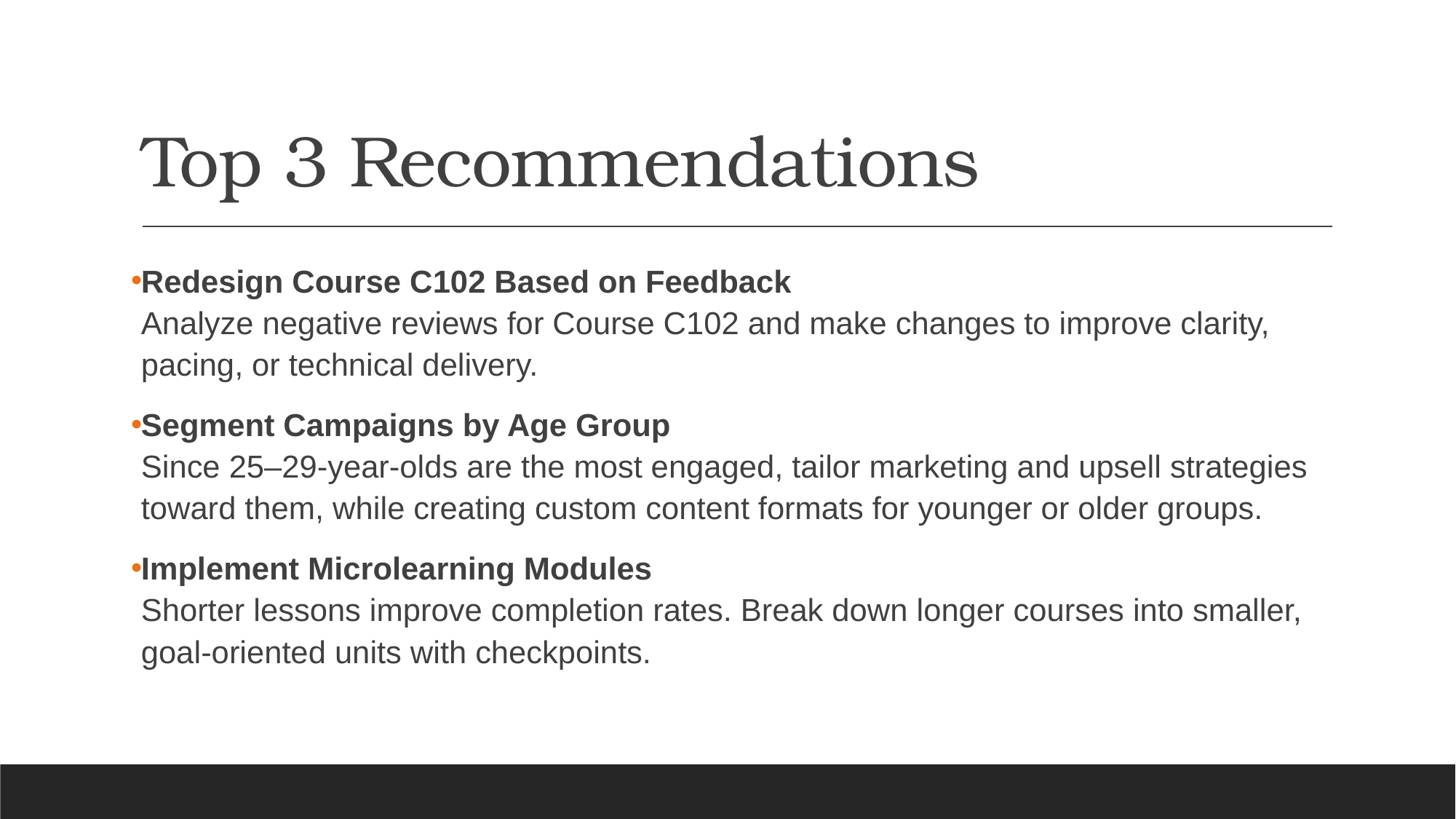

# Top 3 Recommendations
Redesign Course C102 Based on Feedback
Analyze negative reviews for Course C102 and make changes to improve clarity, pacing, or technical delivery.
Segment Campaigns by Age Group
Since 25–29-year-olds are the most engaged, tailor marketing and upsell strategies toward them, while creating custom content formats for younger or older groups.
Implement Microlearning Modules
Shorter lessons improve completion rates. Break down longer courses into smaller, goal-oriented units with checkpoints.